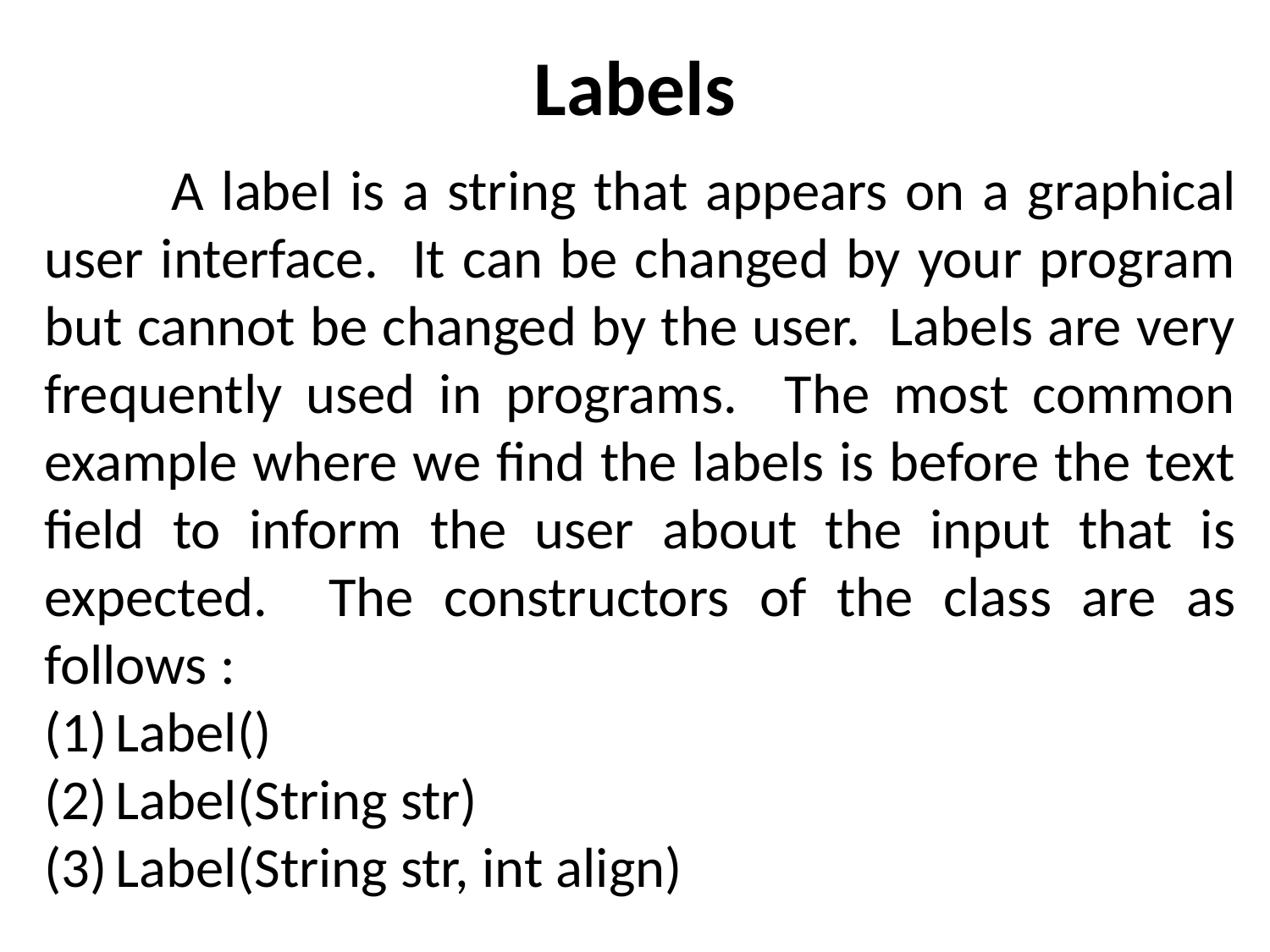

# Labels
	A label is a string that appears on a graphical user interface.  It can be changed by your program but cannot be changed by the user.  Labels are very frequently used in programs.  The most common example where we find the labels is before the text field to inform the user about the input that is expected.  The constructors of the class are as follows :
Label()
Label(String str)
Label(String str, int align)